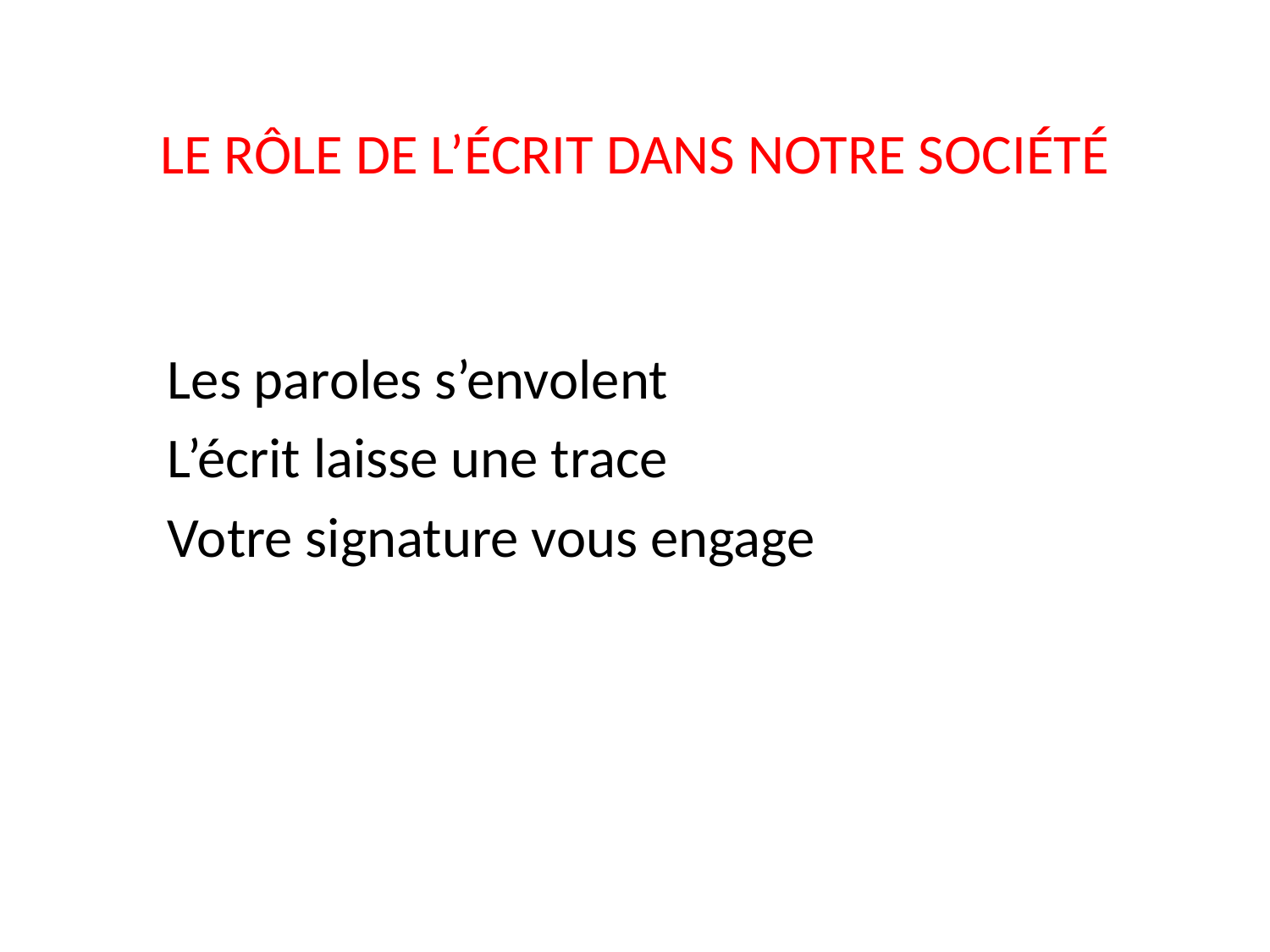

# LE RÔLE DE L’ÉCRIT DANS NOTRE SOCIÉTÉ
Les paroles s’envolent
L’écrit laisse une trace
Votre signature vous engage